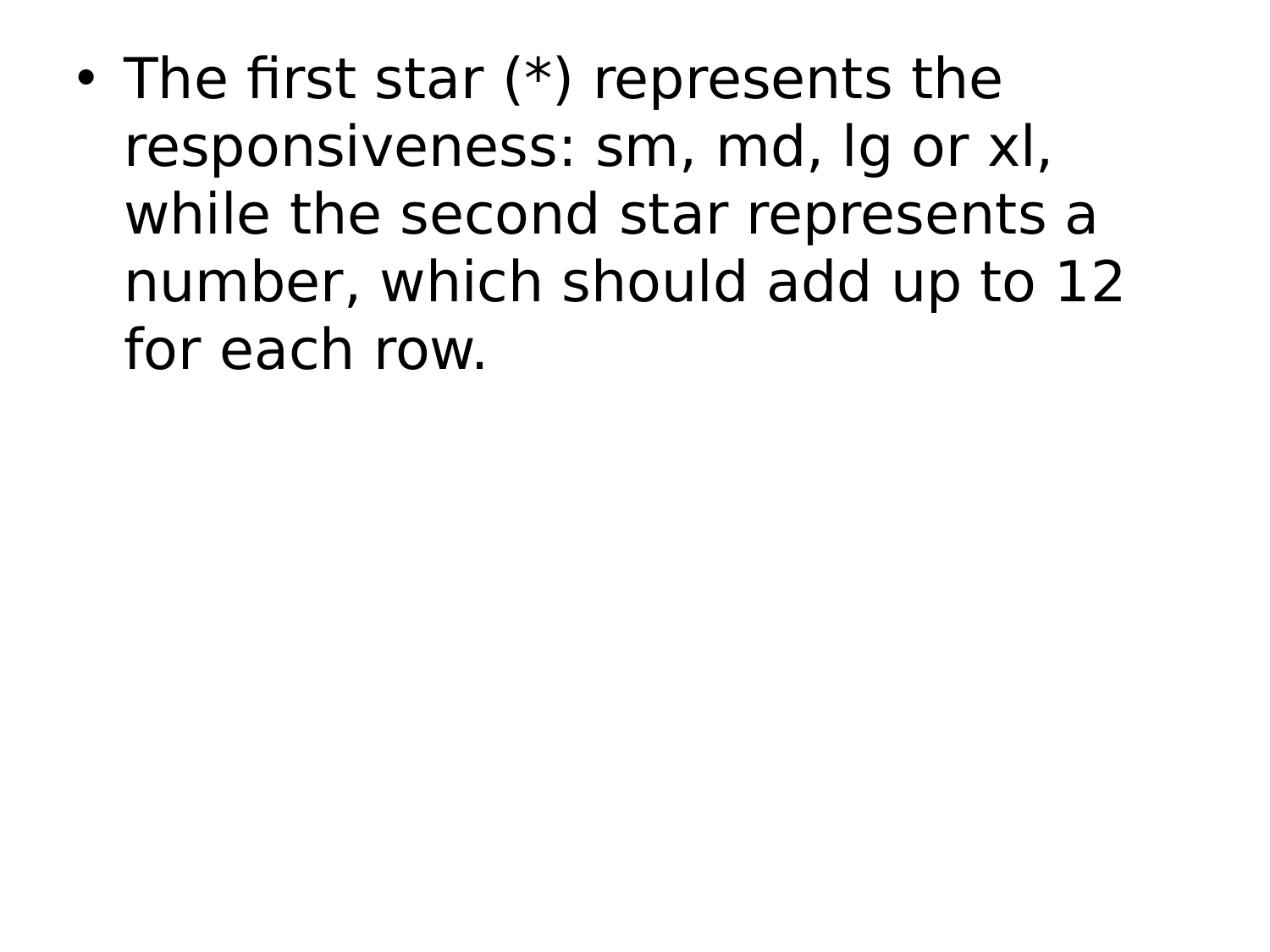

The first star (*) represents the responsiveness: sm, md, lg or xl, while the second star represents a number, which should add up to 12 for each row.